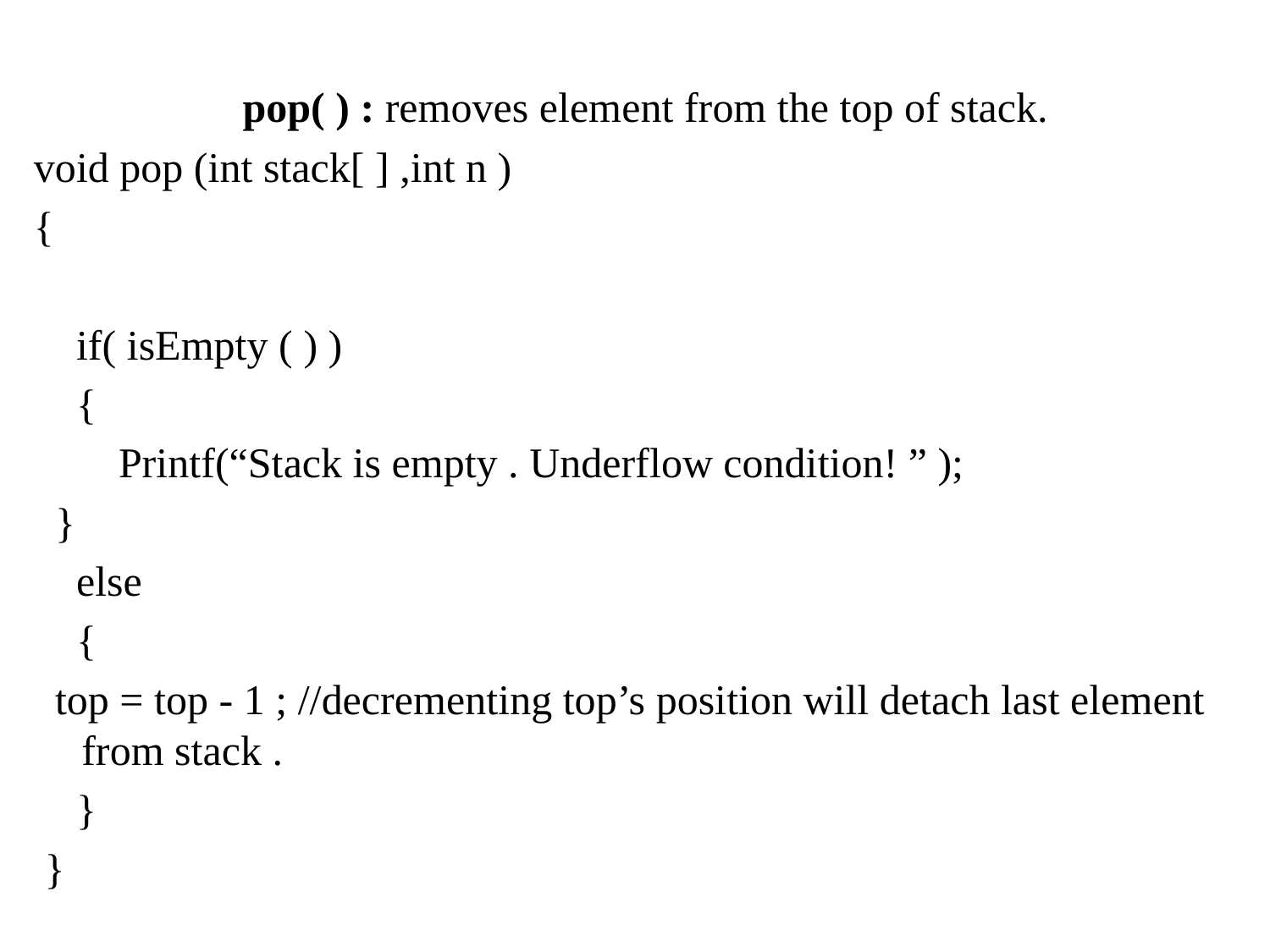

pop( ) : removes element from the top of stack.
void pop (int stack[ ] ,int n )
{

    if( isEmpty ( ) )
    {
        Printf(“Stack is empty . Underflow condition! ” );
  }
    else
    {
  top = top - 1 ; //decrementing top’s position will detach last element from stack .
    }
 }